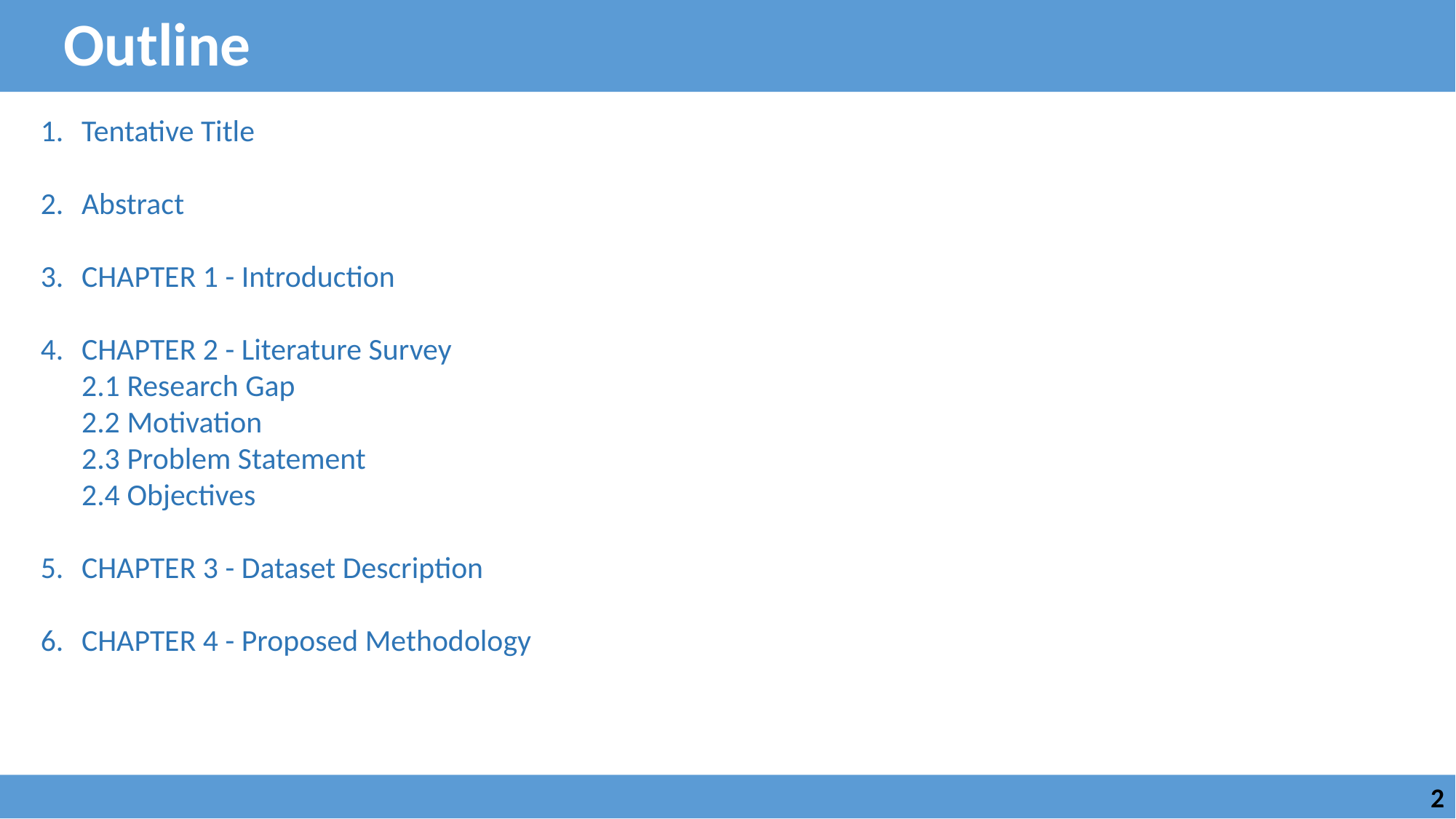

Outline
Tentative Title

Abstract

CHAPTER 1 - Introduction

CHAPTER 2 - Literature Survey
2.1 Research Gap
2.2 Motivation
2.3 Problem Statement
2.4 Objectives

CHAPTER 3 - Dataset Description

CHAPTER 4 - Proposed Methodology

                                                                                                                                                                                                                                   2